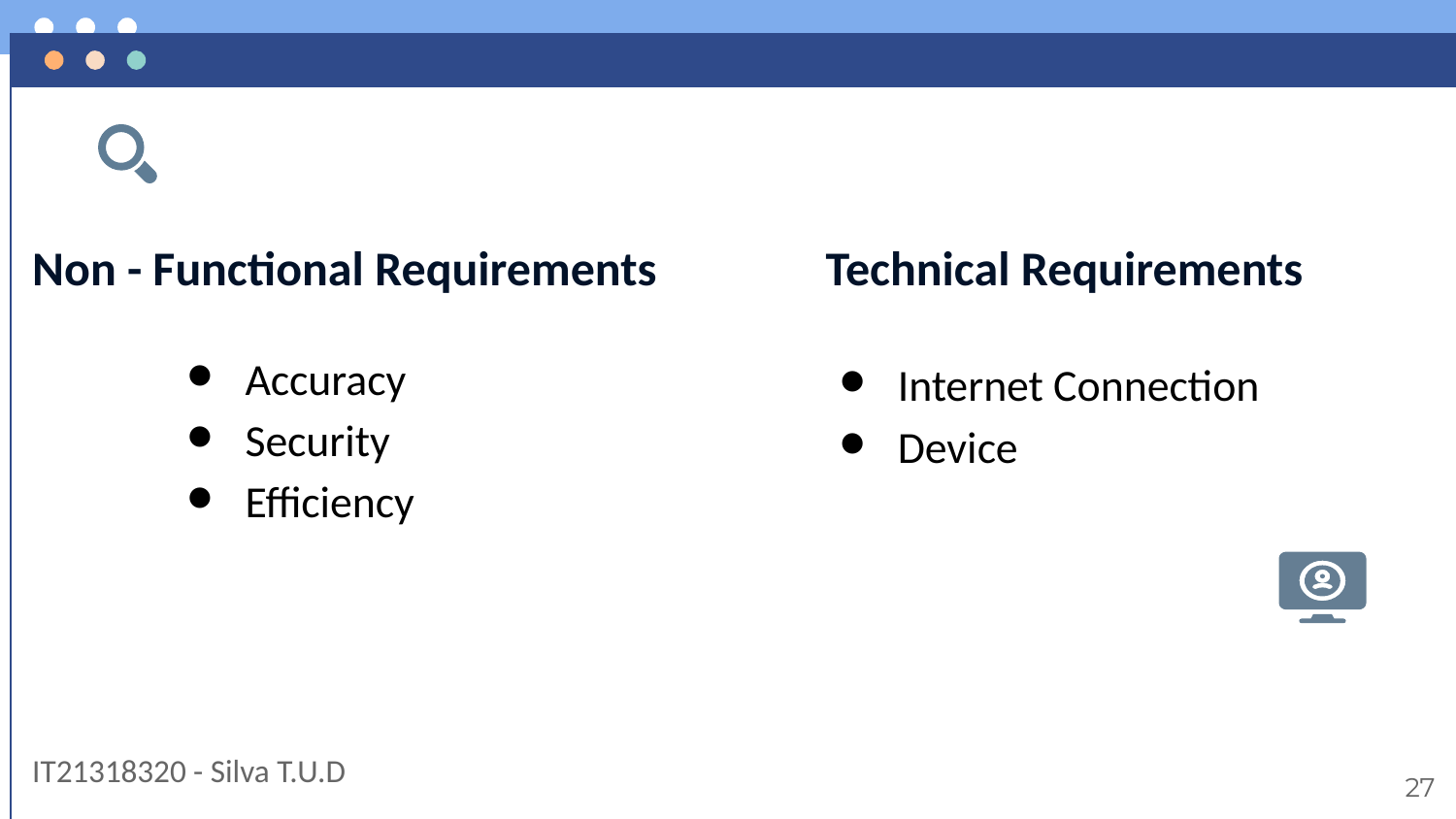

Non - Functional Requirements

Technical Requirements

Accuracy
Security
Efficiency
Internet Connection
Device

IT21318320 - Silva T.U.D
27